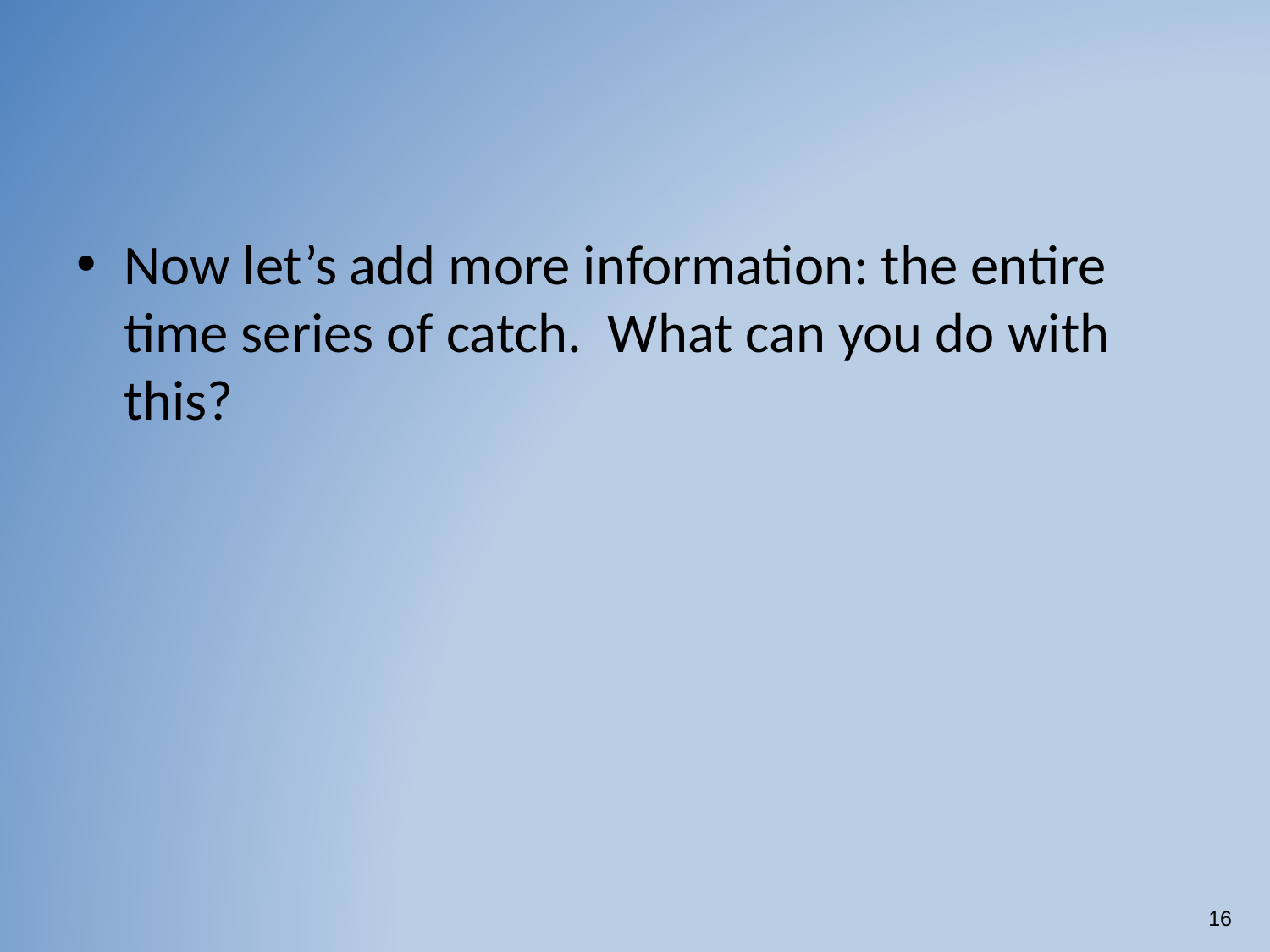

#
Now let’s add more information: the entire time series of catch.  What can you do with this?